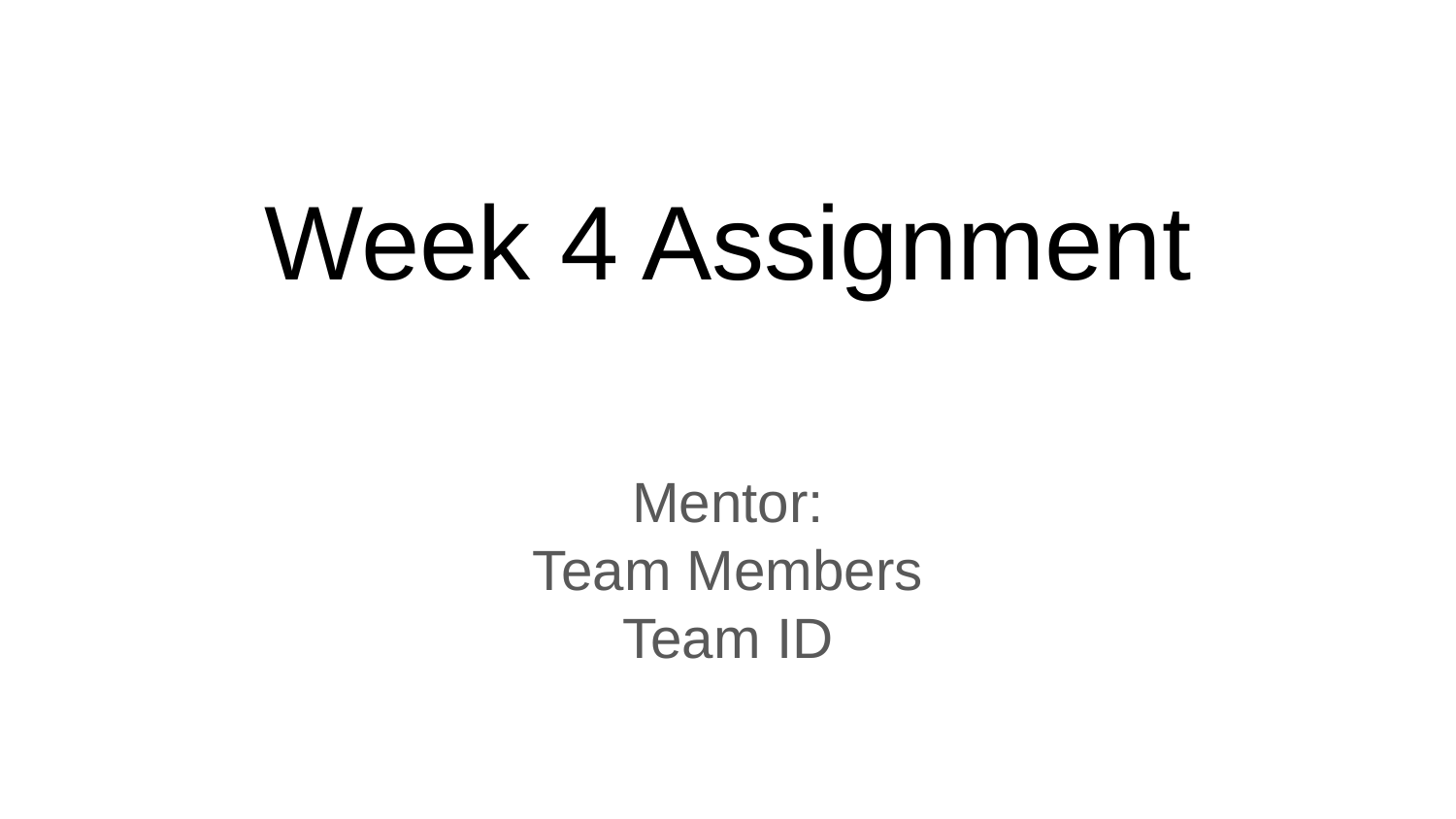

# Week 4 Assignment
Mentor:
Team Members
Team ID